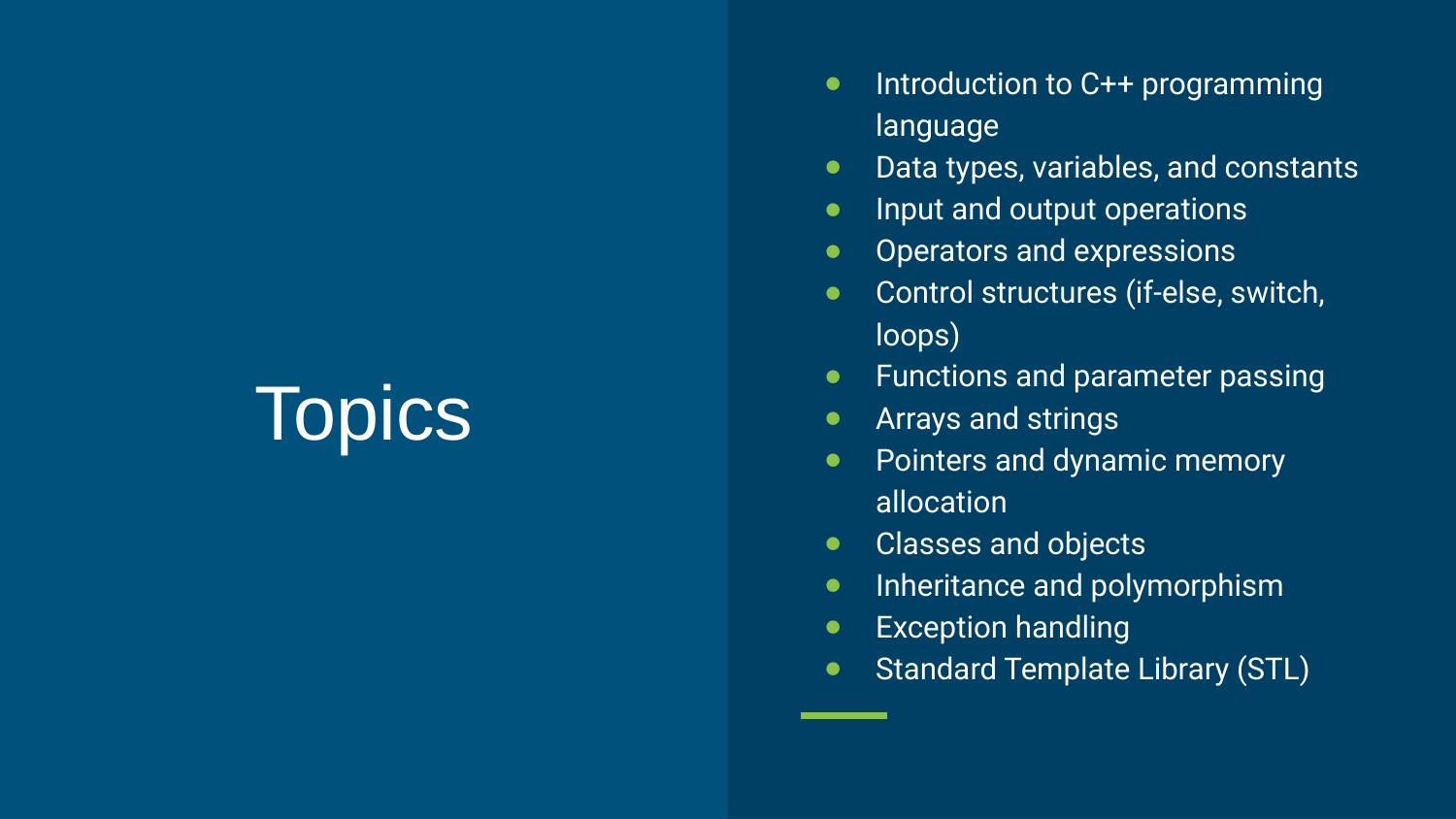

Introduction to C++ programming language
Data types, variables, and constants
Input and output operations
Operators and expressions
Control structures (if-else, switch, loops)
Functions and parameter passing
Arrays and strings
Pointers and dynamic memory allocation
Classes and objects
Inheritance and polymorphism
Exception handling
Standard Template Library (STL)

# Topics